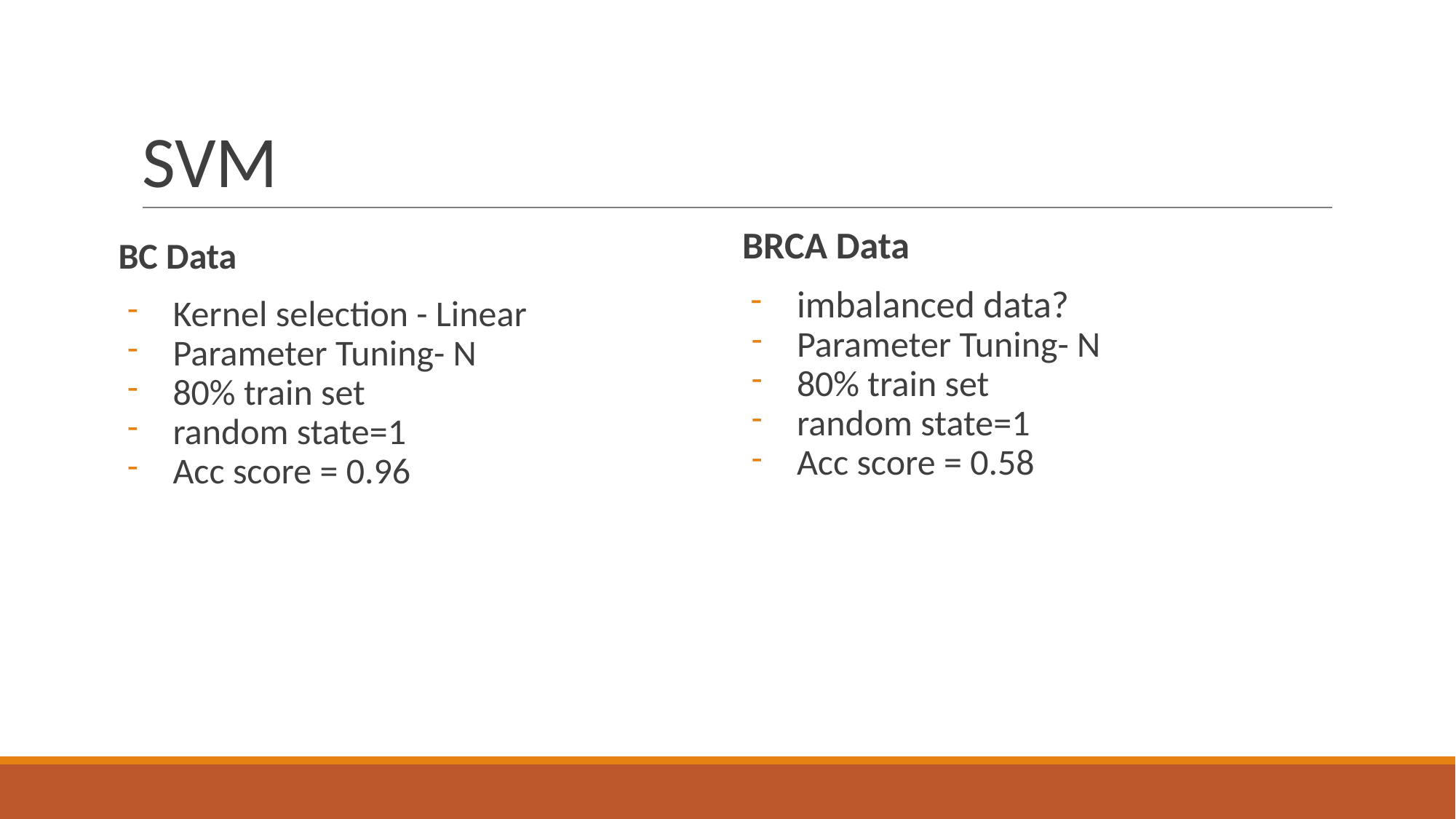

# SVM
BRCA Data
imbalanced data?
Parameter Tuning- N
80% train set
random state=1
Acc score = 0.58

BC Data
Kernel selection - Linear
Parameter Tuning- N
80% train set
random state=1
Acc score = 0.96